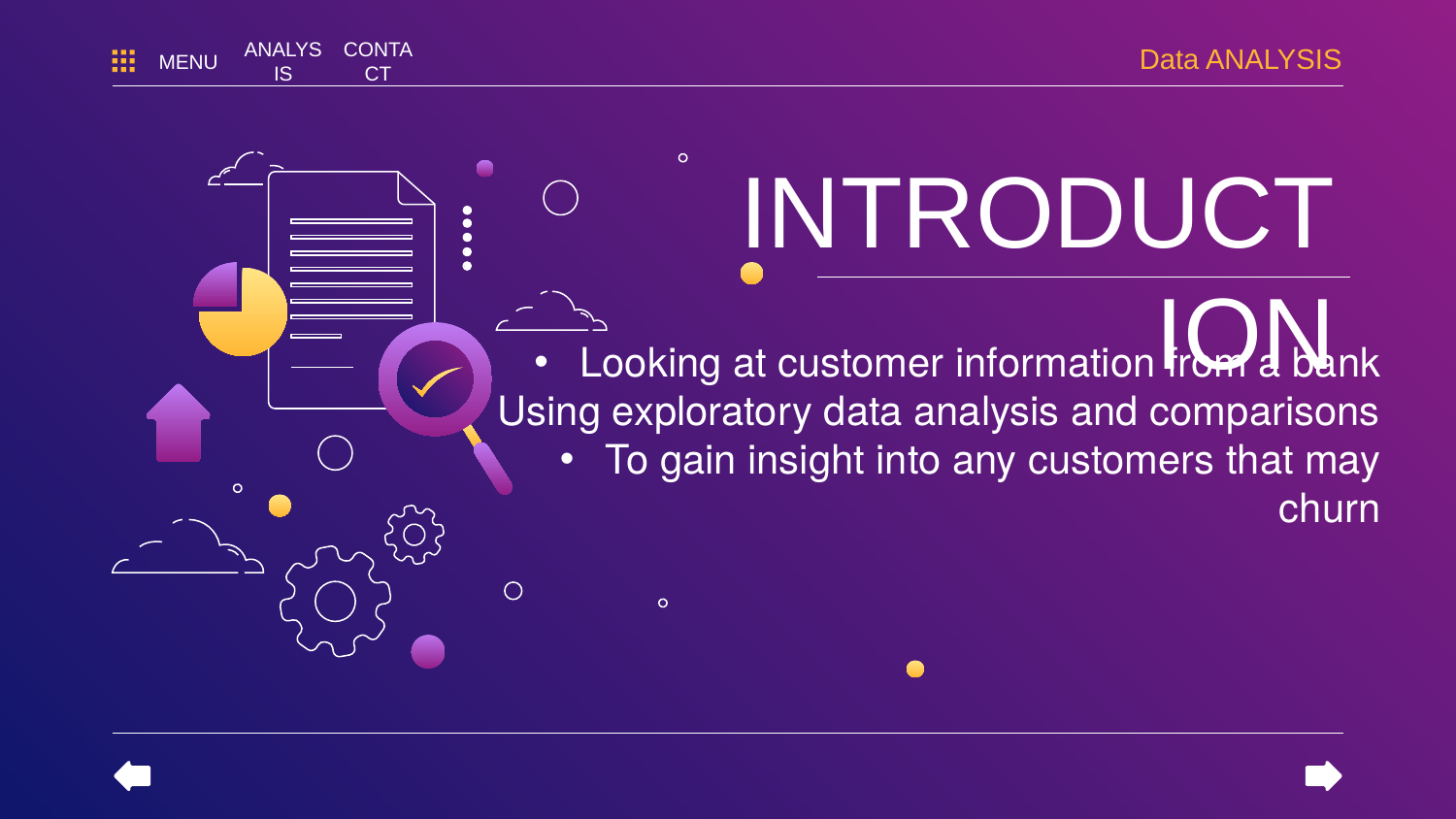

Data ANALYSIS
MENU
ANALYSIS
CONTACT

# INTRODUCTION

Looking at customer information from a bank
Using exploratory data analysis and comparisons
To gain insight into any customers that may churn